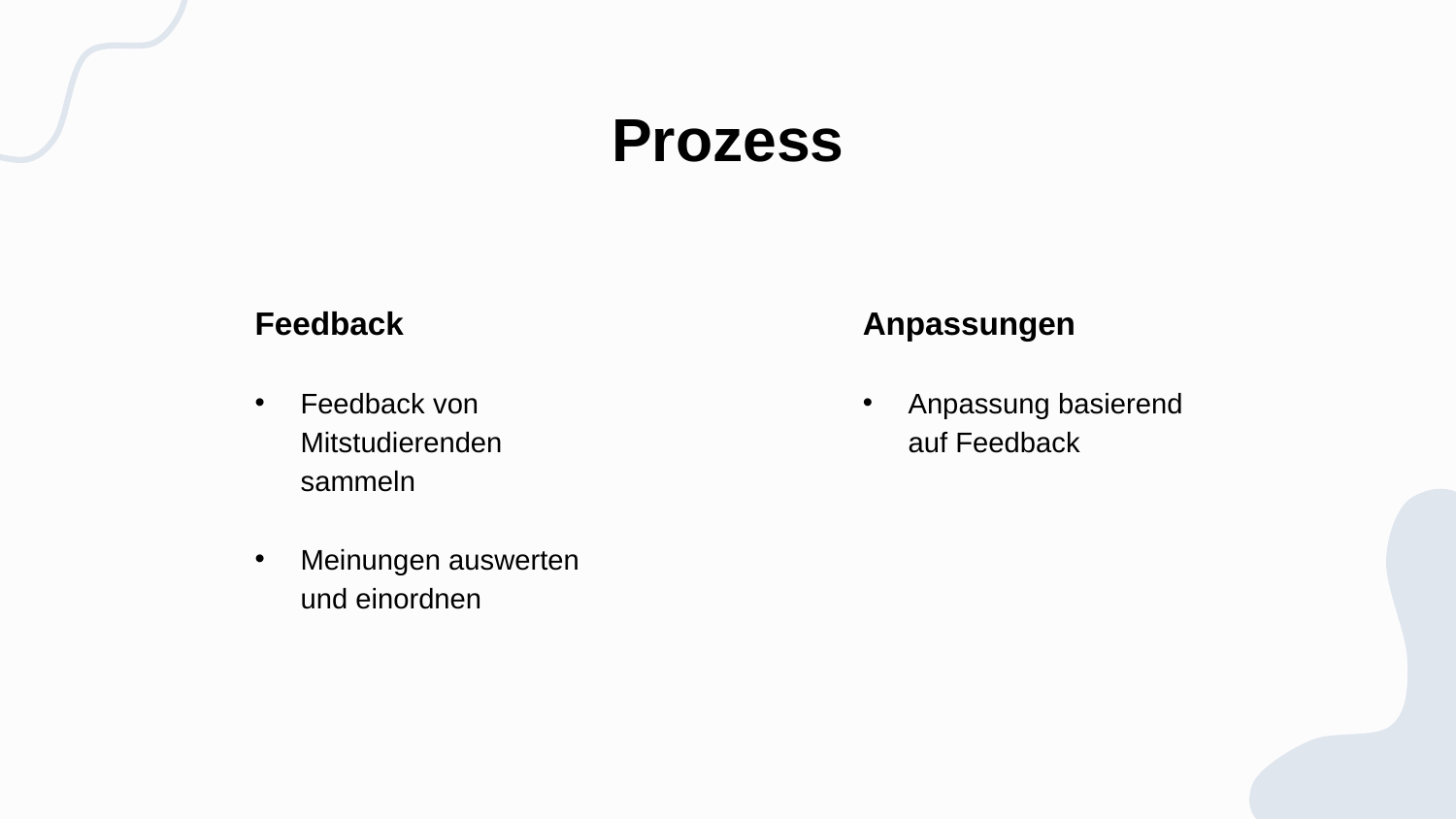

# Prozess
Feedback

Feedback von Mitstudierenden sammeln

Meinungen auswerten und einordnen

Anpassungen

Anpassung basierend auf Feedback